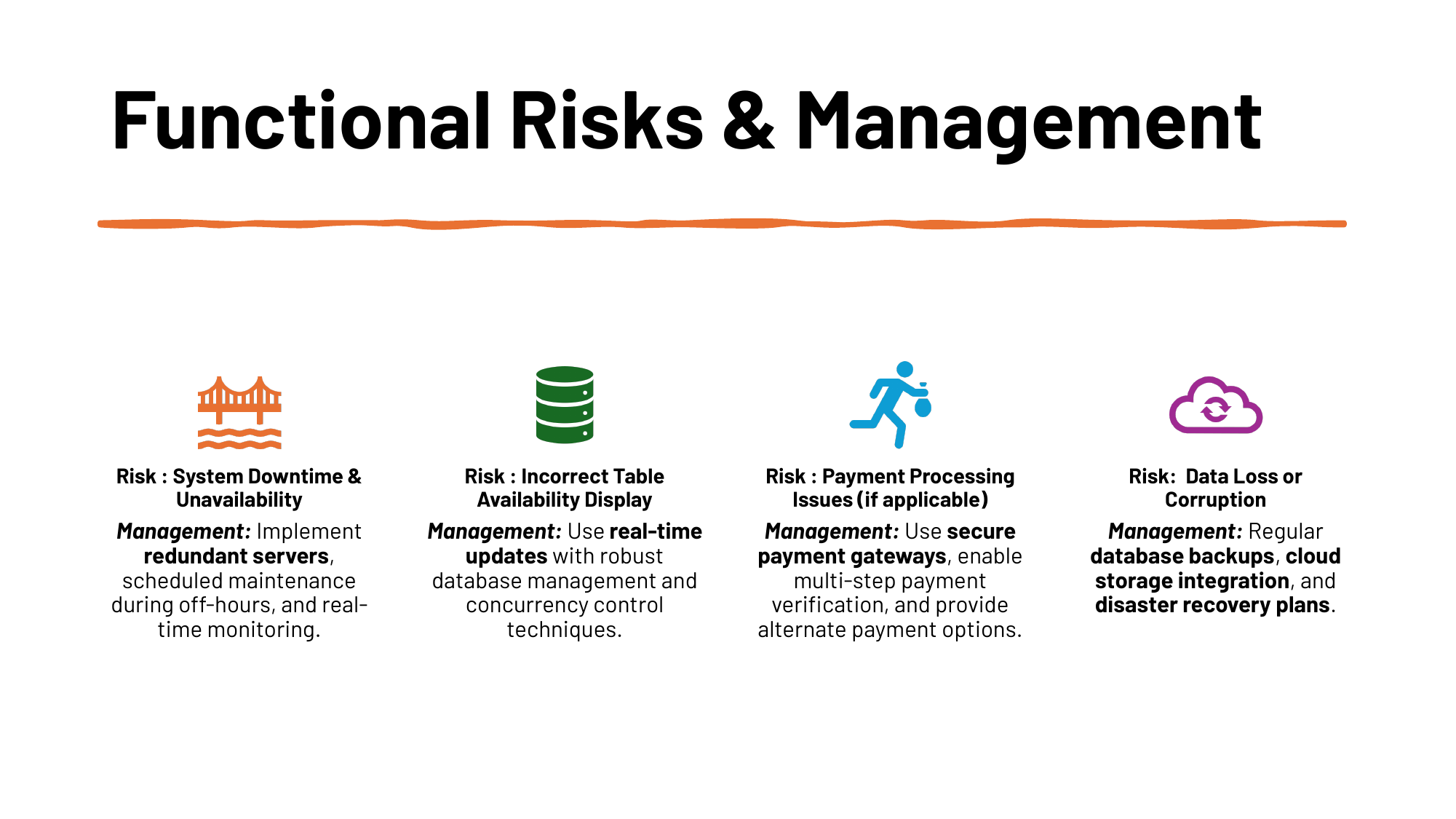

# Functional Risks & Management

Risk : System Downtime & Unavailability
Management: Implement redundant servers, scheduled maintenance during off-hours, and real-time monitoring.
Risk : Incorrect Table Availability Display
Management: Use real-time updates with robust database management and concurrency control techniques.
Risk : Payment Processing Issues (if applicable)
Management: Use secure payment gateways, enable multi-step payment verification, and provide alternate payment options.
Risk:  Data Loss or Corruption
Management: Regular database backups, cloud storage integration, and disaster recovery plans.